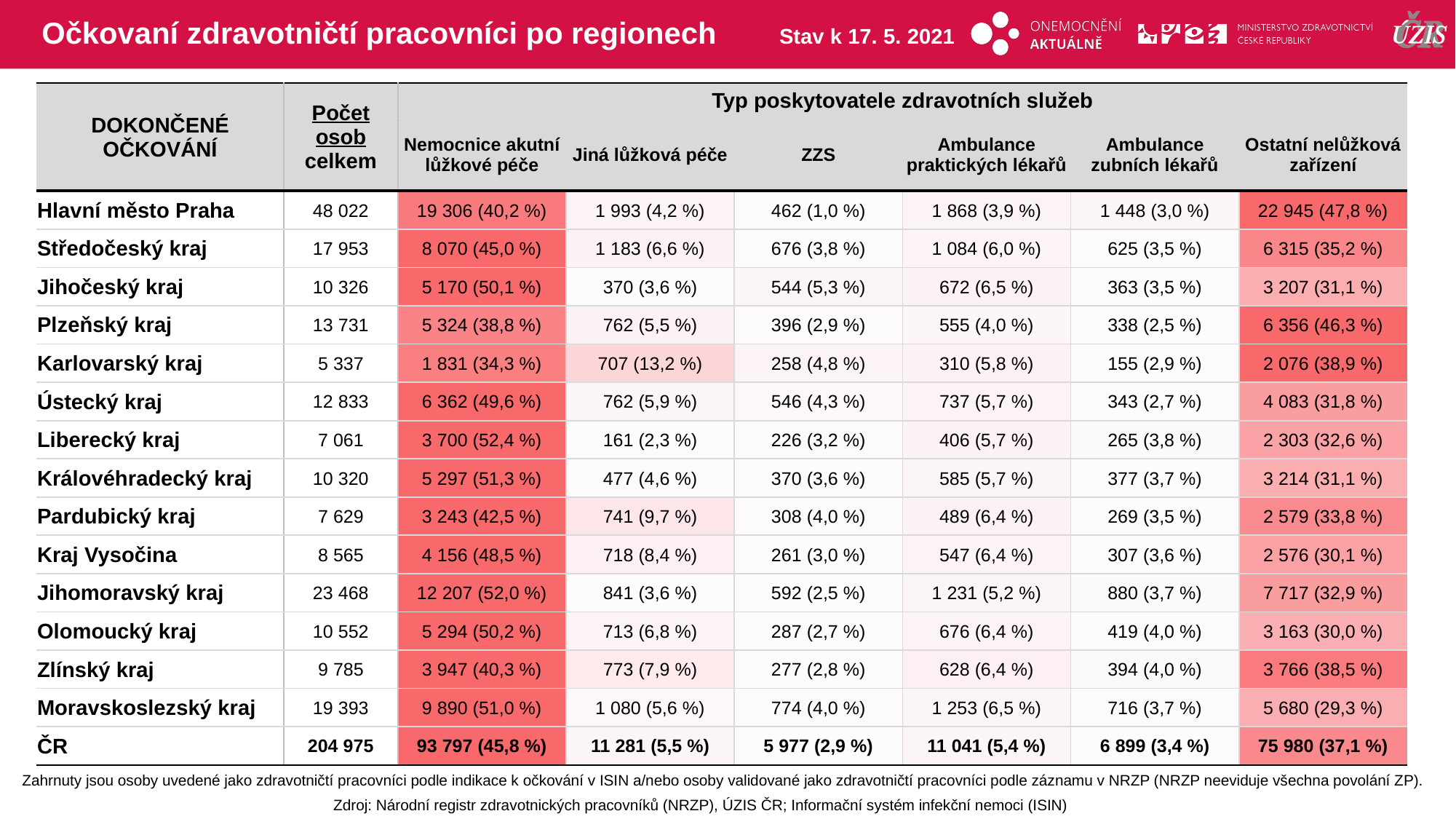

# Očkovaní zdravotničtí pracovníci po regionech
Stav k 17. 5. 2021
| DOKONČENÉ OČKOVÁNÍ | Počet osob celkem | Typ poskytovatele zdravotních služeb |  |  |  |  |  |
| --- | --- | --- | --- | --- | --- | --- | --- |
|  |  | Nemocnice akutní lůžkové péče | Jiná lůžková péče | ZZS | Ambulance praktických lékařů | Ambulance zubních lékařů | Ostatní nelůžková zařízení |
| Hlavní město Praha | 48 022 | 19 306 (40,2 %) | 1 993 (4,2 %) | 462 (1,0 %) | 1 868 (3,9 %) | 1 448 (3,0 %) | 22 945 (47,8 %) |
| Středočeský kraj | 17 953 | 8 070 (45,0 %) | 1 183 (6,6 %) | 676 (3,8 %) | 1 084 (6,0 %) | 625 (3,5 %) | 6 315 (35,2 %) |
| Jihočeský kraj | 10 326 | 5 170 (50,1 %) | 370 (3,6 %) | 544 (5,3 %) | 672 (6,5 %) | 363 (3,5 %) | 3 207 (31,1 %) |
| Plzeňský kraj | 13 731 | 5 324 (38,8 %) | 762 (5,5 %) | 396 (2,9 %) | 555 (4,0 %) | 338 (2,5 %) | 6 356 (46,3 %) |
| Karlovarský kraj | 5 337 | 1 831 (34,3 %) | 707 (13,2 %) | 258 (4,8 %) | 310 (5,8 %) | 155 (2,9 %) | 2 076 (38,9 %) |
| Ústecký kraj | 12 833 | 6 362 (49,6 %) | 762 (5,9 %) | 546 (4,3 %) | 737 (5,7 %) | 343 (2,7 %) | 4 083 (31,8 %) |
| Liberecký kraj | 7 061 | 3 700 (52,4 %) | 161 (2,3 %) | 226 (3,2 %) | 406 (5,7 %) | 265 (3,8 %) | 2 303 (32,6 %) |
| Královéhradecký kraj | 10 320 | 5 297 (51,3 %) | 477 (4,6 %) | 370 (3,6 %) | 585 (5,7 %) | 377 (3,7 %) | 3 214 (31,1 %) |
| Pardubický kraj | 7 629 | 3 243 (42,5 %) | 741 (9,7 %) | 308 (4,0 %) | 489 (6,4 %) | 269 (3,5 %) | 2 579 (33,8 %) |
| Kraj Vysočina | 8 565 | 4 156 (48,5 %) | 718 (8,4 %) | 261 (3,0 %) | 547 (6,4 %) | 307 (3,6 %) | 2 576 (30,1 %) |
| Jihomoravský kraj | 23 468 | 12 207 (52,0 %) | 841 (3,6 %) | 592 (2,5 %) | 1 231 (5,2 %) | 880 (3,7 %) | 7 717 (32,9 %) |
| Olomoucký kraj | 10 552 | 5 294 (50,2 %) | 713 (6,8 %) | 287 (2,7 %) | 676 (6,4 %) | 419 (4,0 %) | 3 163 (30,0 %) |
| Zlínský kraj | 9 785 | 3 947 (40,3 %) | 773 (7,9 %) | 277 (2,8 %) | 628 (6,4 %) | 394 (4,0 %) | 3 766 (38,5 %) |
| Moravskoslezský kraj | 19 393 | 9 890 (51,0 %) | 1 080 (5,6 %) | 774 (4,0 %) | 1 253 (6,5 %) | 716 (3,7 %) | 5 680 (29,3 %) |
| ČR | 204 975 | 93 797 (45,8 %) | 11 281 (5,5 %) | 5 977 (2,9 %) | 11 041 (5,4 %) | 6 899 (3,4 %) | 75 980 (37,1 %) |
|  |  |  |  |  |  |
| --- | --- | --- | --- | --- | --- |
|  |  |  |  |  |  |
|  |  |  |  |  |  |
|  |  |  |  |  |  |
|  |  |  |  |  |  |
|  |  |  |  |  |  |
|  |  |  |  |  |  |
|  |  |  |  |  |  |
|  |  |  |  |  |  |
|  |  |  |  |  |  |
|  |  |  |  |  |  |
|  |  |  |  |  |  |
|  |  |  |  |  |  |
|  |  |  |  |  |  |
|  |  |  |  |  |  |
Zahrnuty jsou osoby uvedené jako zdravotničtí pracovníci podle indikace k očkování v ISIN a/nebo osoby validované jako zdravotničtí pracovníci podle záznamu v NRZP (NRZP neeviduje všechna povolání ZP).
Zdroj: Národní registr zdravotnických pracovníků (NRZP), ÚZIS ČR; Informační systém infekční nemoci (ISIN)